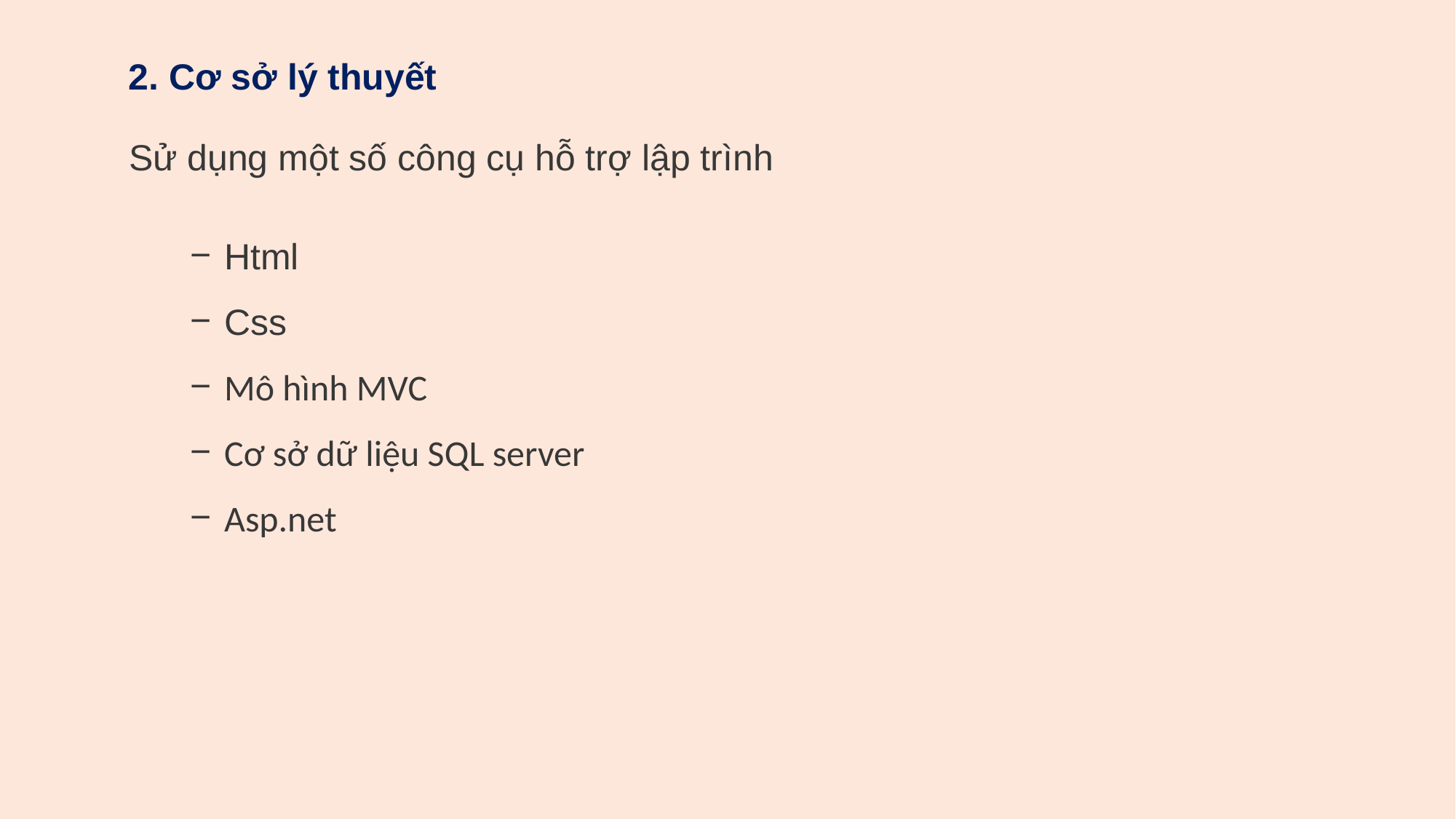

2. Cơ sở lý thuyết
Sử dụng một số công cụ hỗ trợ lập trình
Html
Css
Mô hình MVC
Cơ sở dữ liệu SQL server
Asp.net